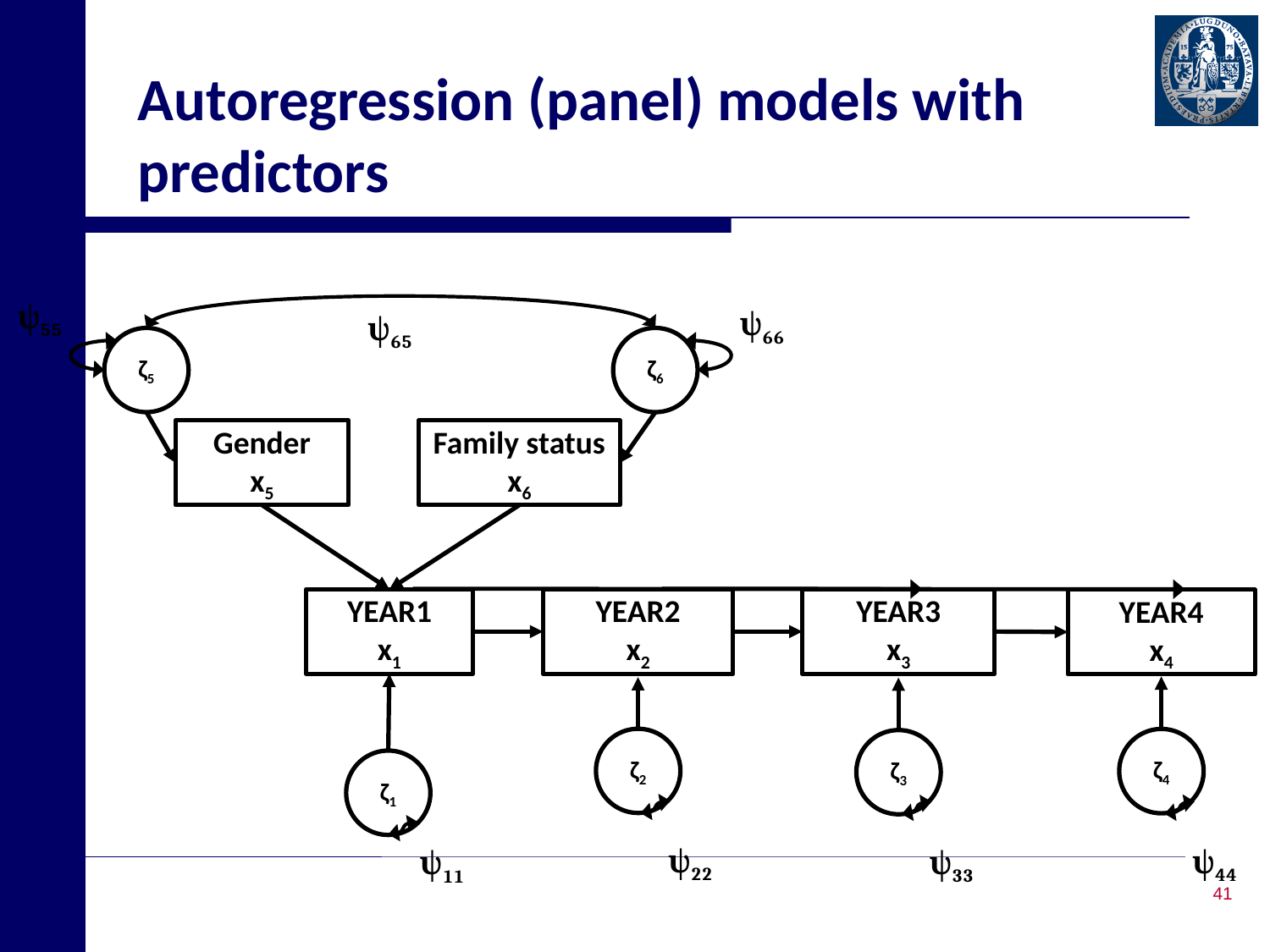

# Autoregression (panel) models with predictors
ψ55

ψ66
ψ65
ζ5
ζ6
Gender
x5
Family status
x6
YEAR1
x1
YEAR2
x2
YEAR3
x3
YEAR4
x4
ζ2
ζ4
ζ3
ζ1
ψ22
ψ44
ψ33
ψ11
41